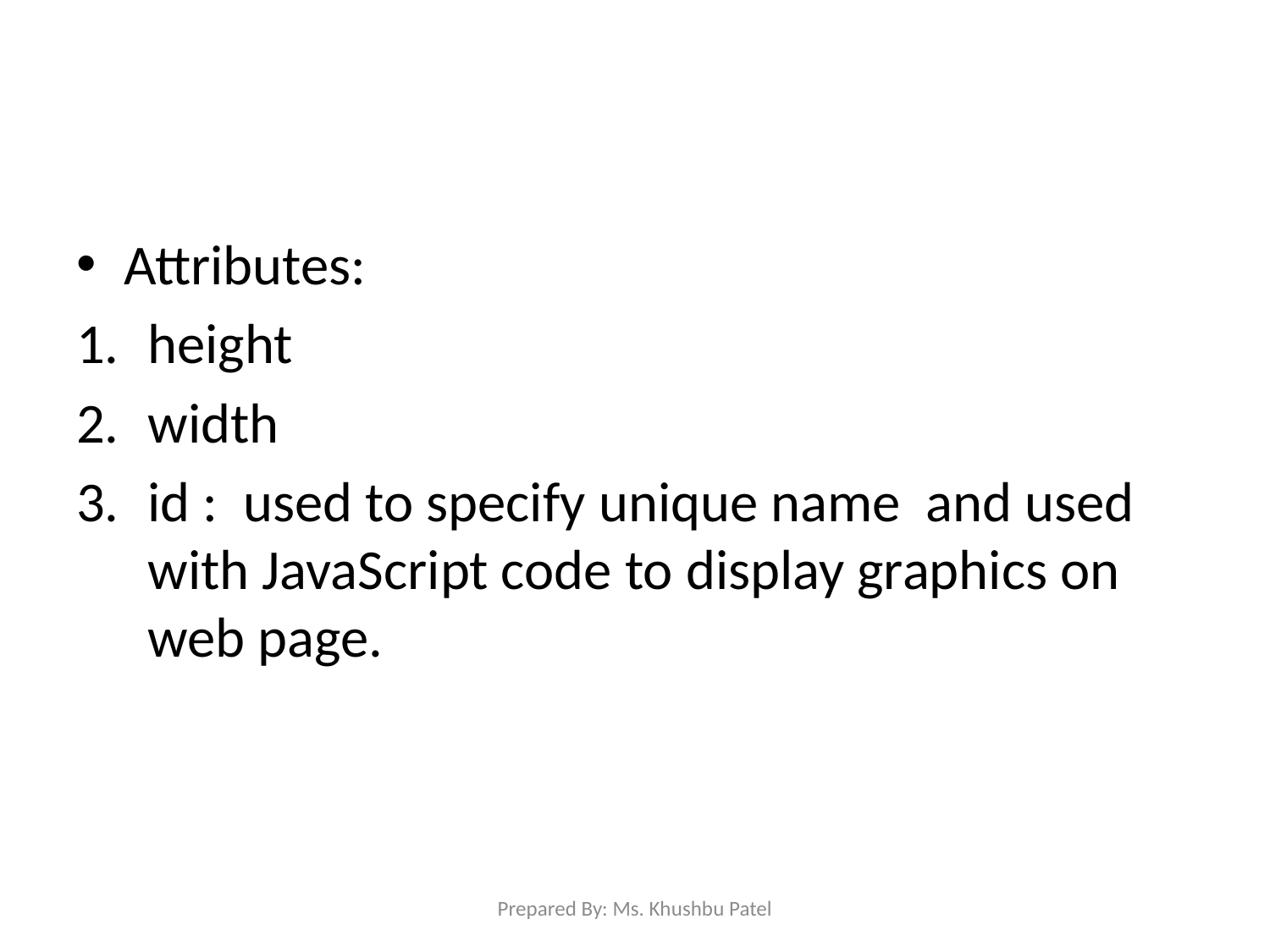

#
Attributes:
height
width
id :  used to specify unique name  and used with JavaScript code to display graphics on web page.
Prepared By: Ms. Khushbu Patel